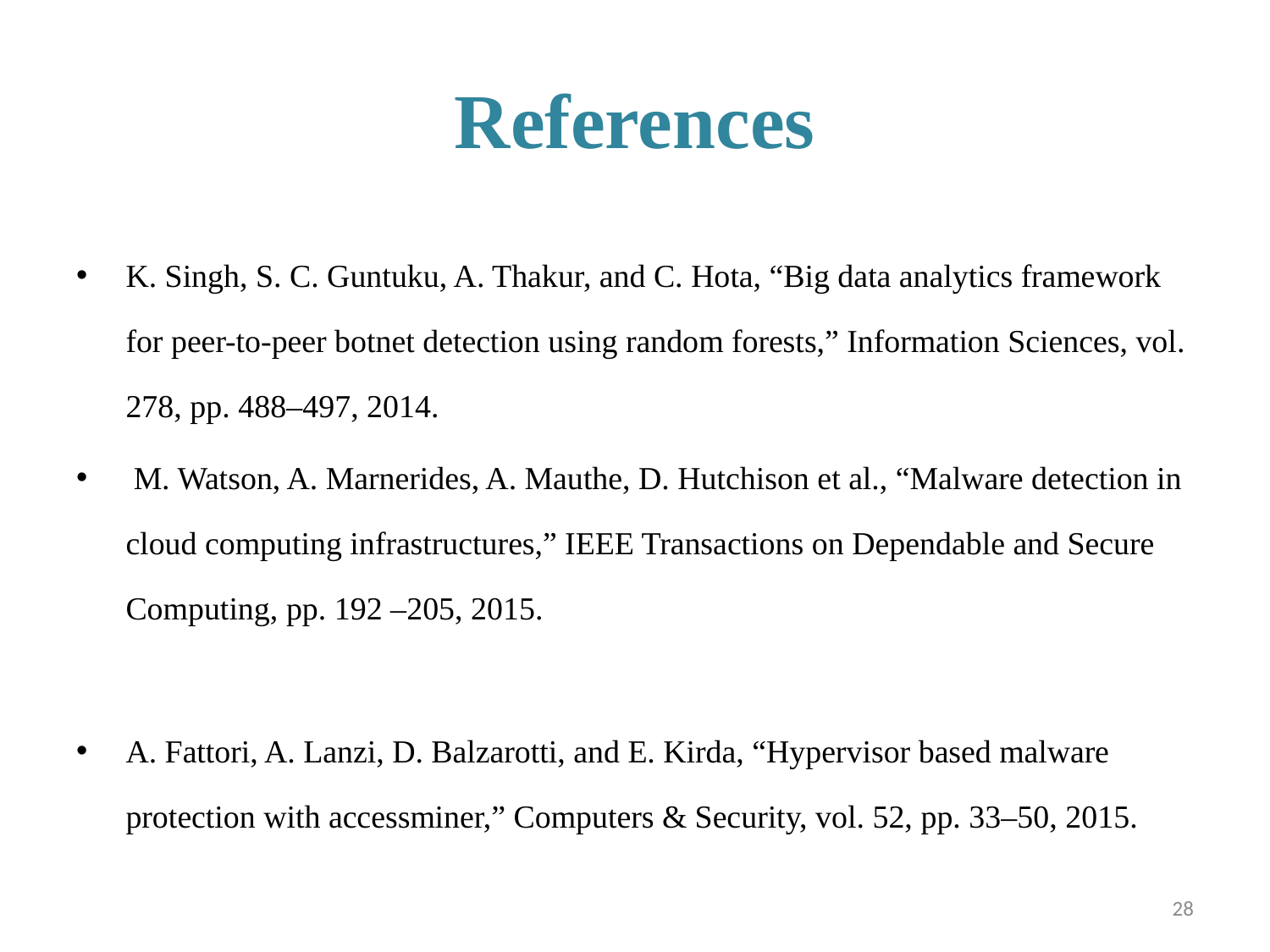

# References
K. Singh, S. C. Guntuku, A. Thakur, and C. Hota, “Big data analytics framework for peer-to-peer botnet detection using random forests,” Information Sciences, vol. 278, pp. 488–497, 2014.
 M. Watson, A. Marnerides, A. Mauthe, D. Hutchison et al., “Malware detection in cloud computing infrastructures,” IEEE Transactions on Dependable and Secure Computing, pp. 192 –205, 2015.

A. Fattori, A. Lanzi, D. Balzarotti, and E. Kirda, “Hypervisor based malware protection with accessminer,” Computers & Security, vol. 52, pp. 33–50, 2015.

28